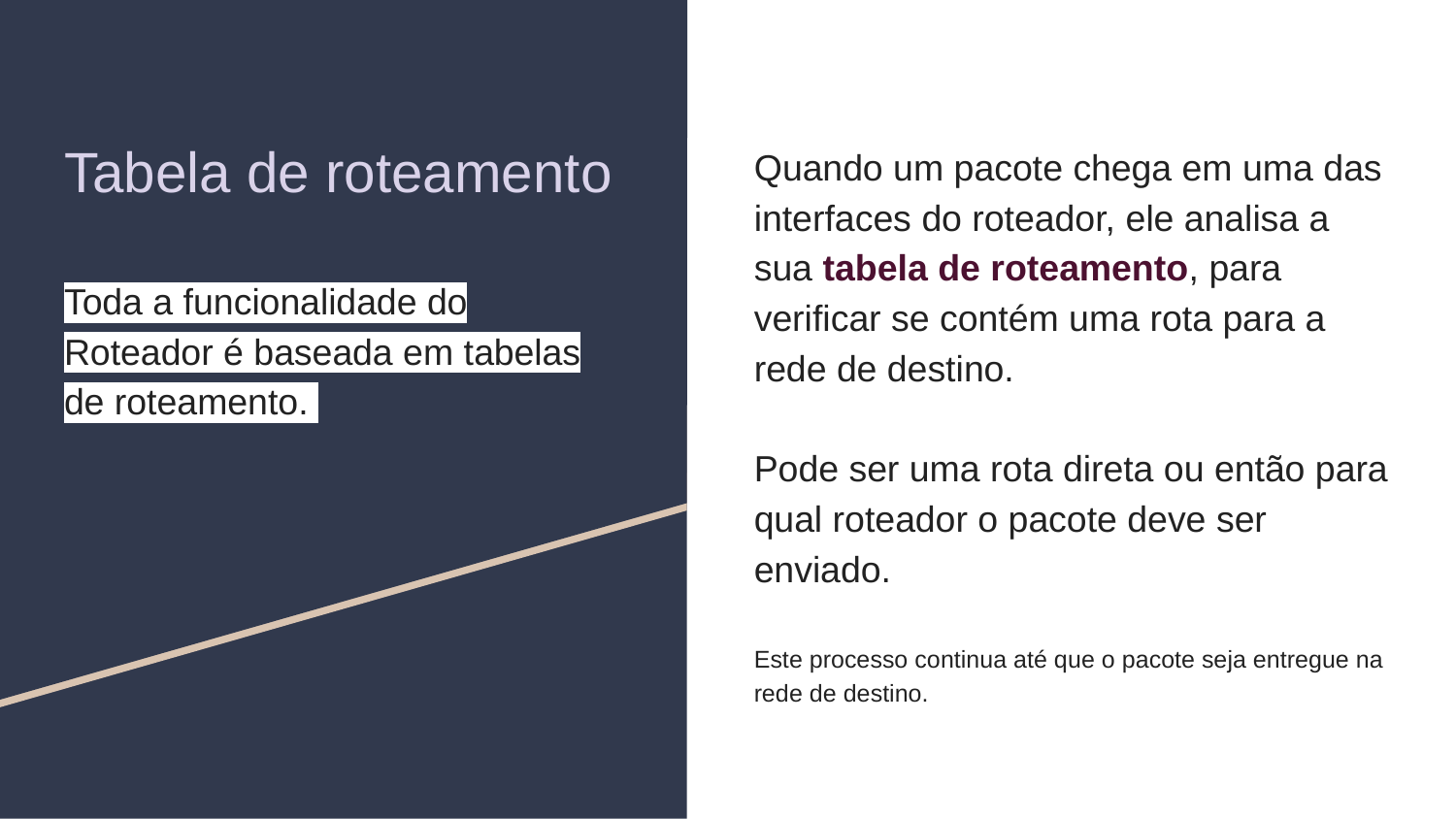

# Tabela de roteamento

Toda a funcionalidade do Roteador é baseada em tabelas de roteamento.

Quando um pacote chega em uma das interfaces do roteador, ele analisa a sua tabela de roteamento, para verificar se contém uma rota para a rede de destino.

Pode ser uma rota direta ou então para qual roteador o pacote deve ser enviado.

Este processo continua até que o pacote seja entregue na rede de destino.